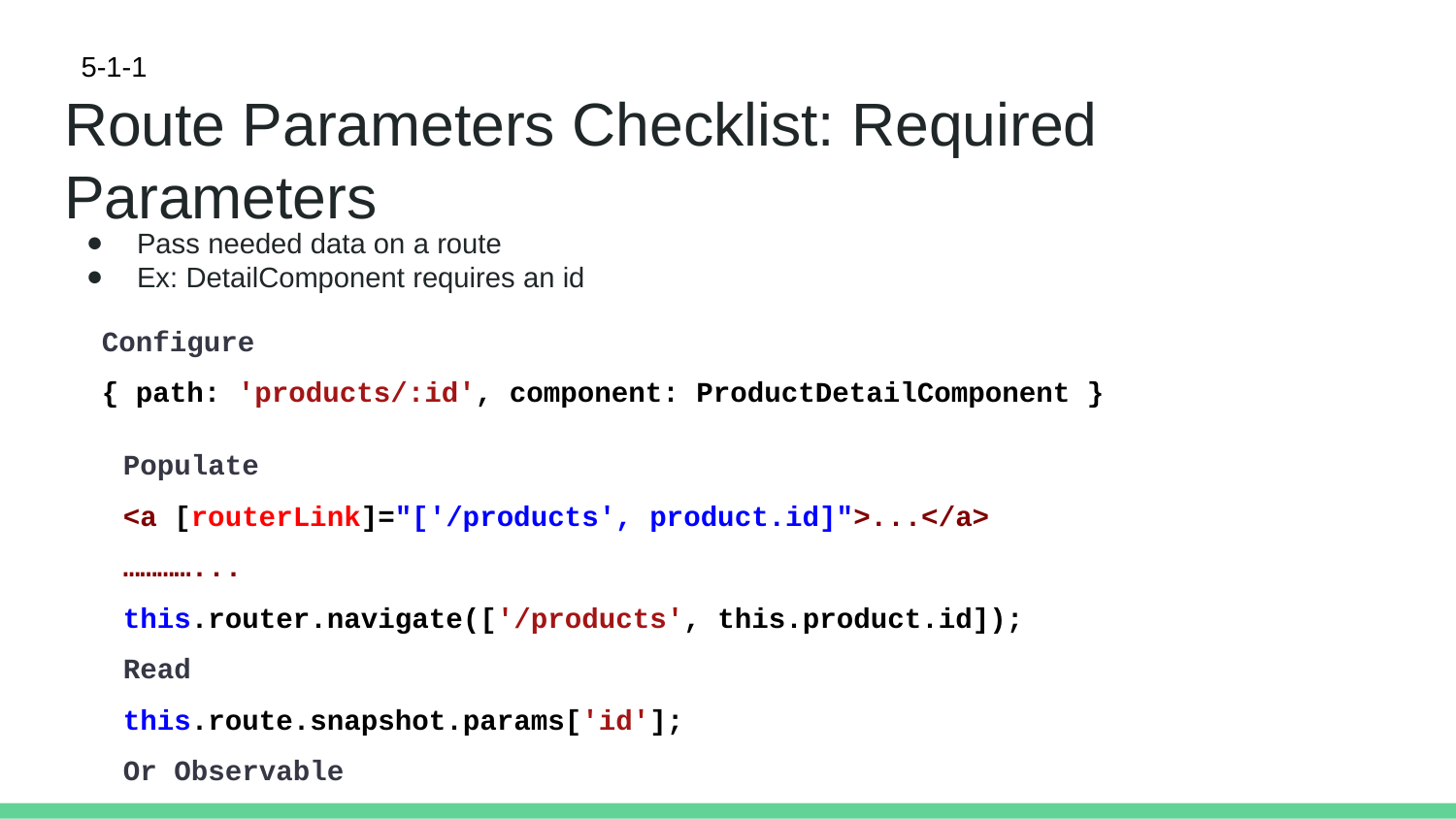

5-1-1
# Route Parameters Checklist: Required Parameters
Pass needed data on a route
Ex: DetailComponent requires an id
Configure
{ path: 'products/:id', component: ProductDetailComponent }

Populate
<a [routerLink]="['/products', product.id]">...</a>
…………...
this.router.navigate(['/products', this.product.id]);
Read
this.route.snapshot.params['id'];
Or Observable